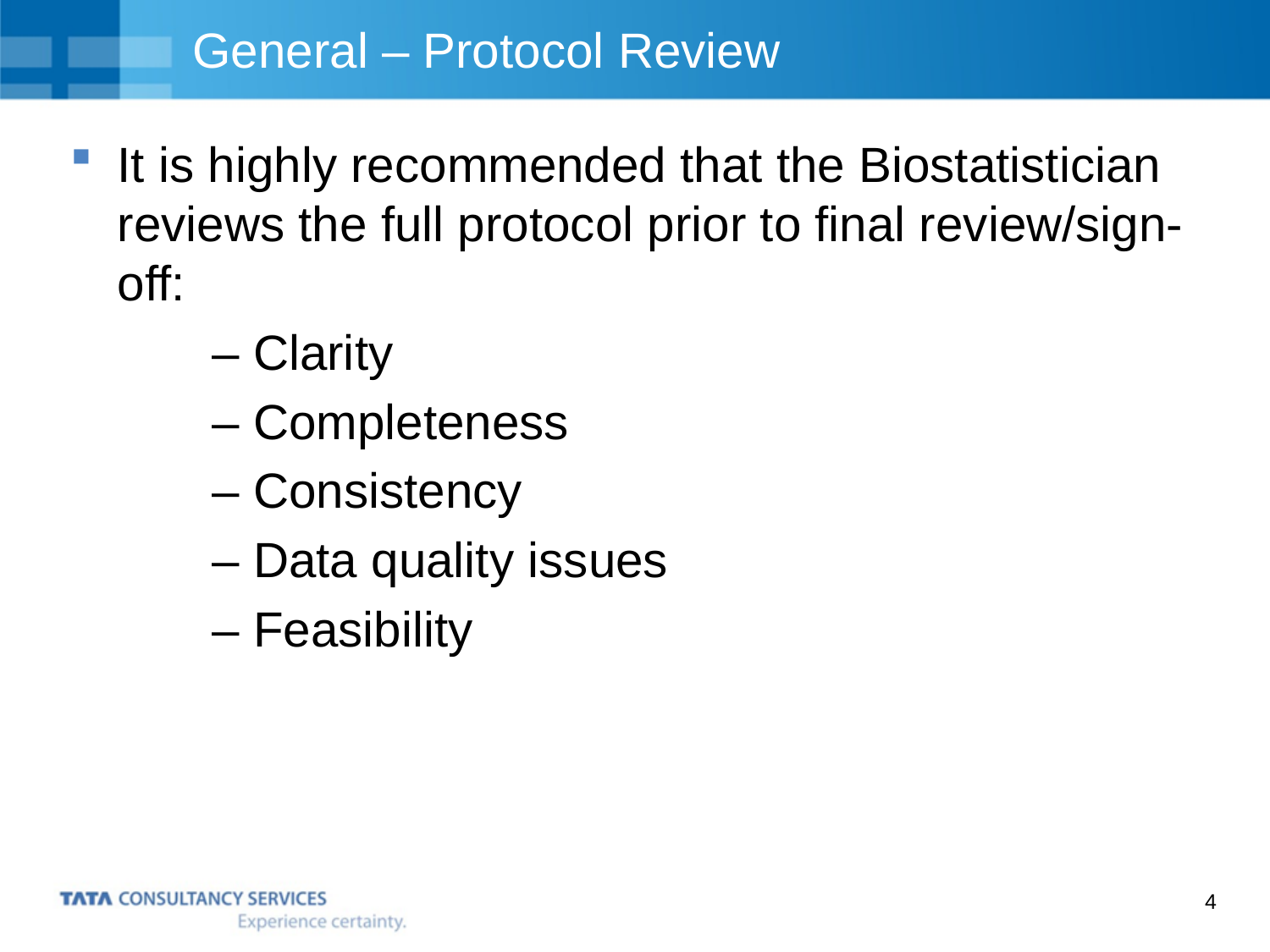

# General – Protocol Review
It is highly recommended that the Biostatistician reviews the full protocol prior to final review/sign-off:
– Clarity
– Completeness
– Consistency
– Data quality issues
– Feasibility